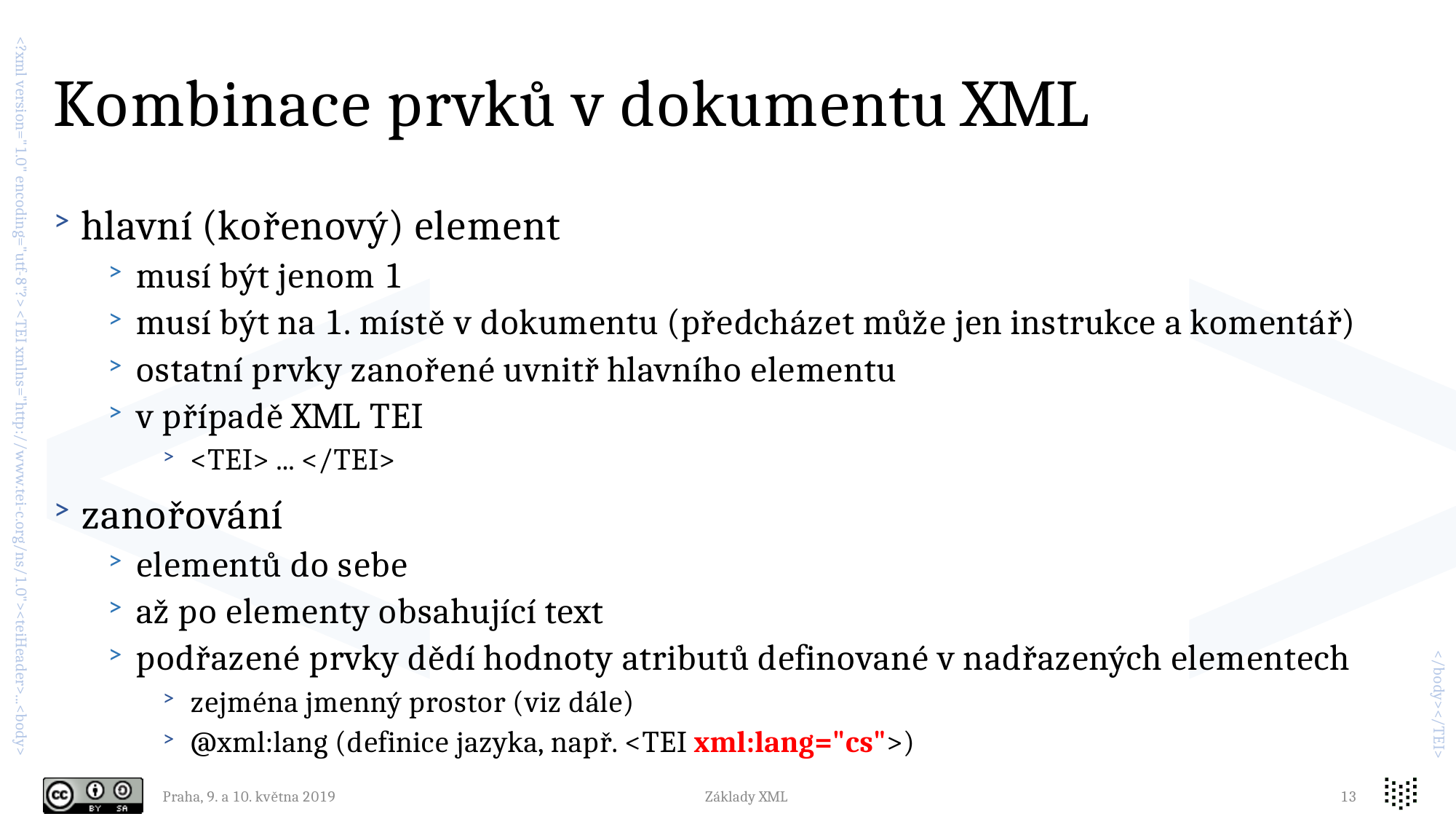

# Kombinace prvků v dokumentu XML
hlavní (kořenový) element
musí být jenom 1
musí být na 1. místě v dokumentu (předcházet může jen instrukce a komentář)
ostatní prvky zanořené uvnitř hlavního elementu
v případě XML TEI
<TEI> ... </TEI>
zanořování
elementů do sebe
až po elementy obsahující text
podřazené prvky dědí hodnoty atributů definované v nadřazených elementech
zejména jmenný prostor (viz dále)
@xml:lang (definice jazyka, např. <TEI xml:lang="cs">)

Praha, 9. a 10. května 2019
Základy XML
13